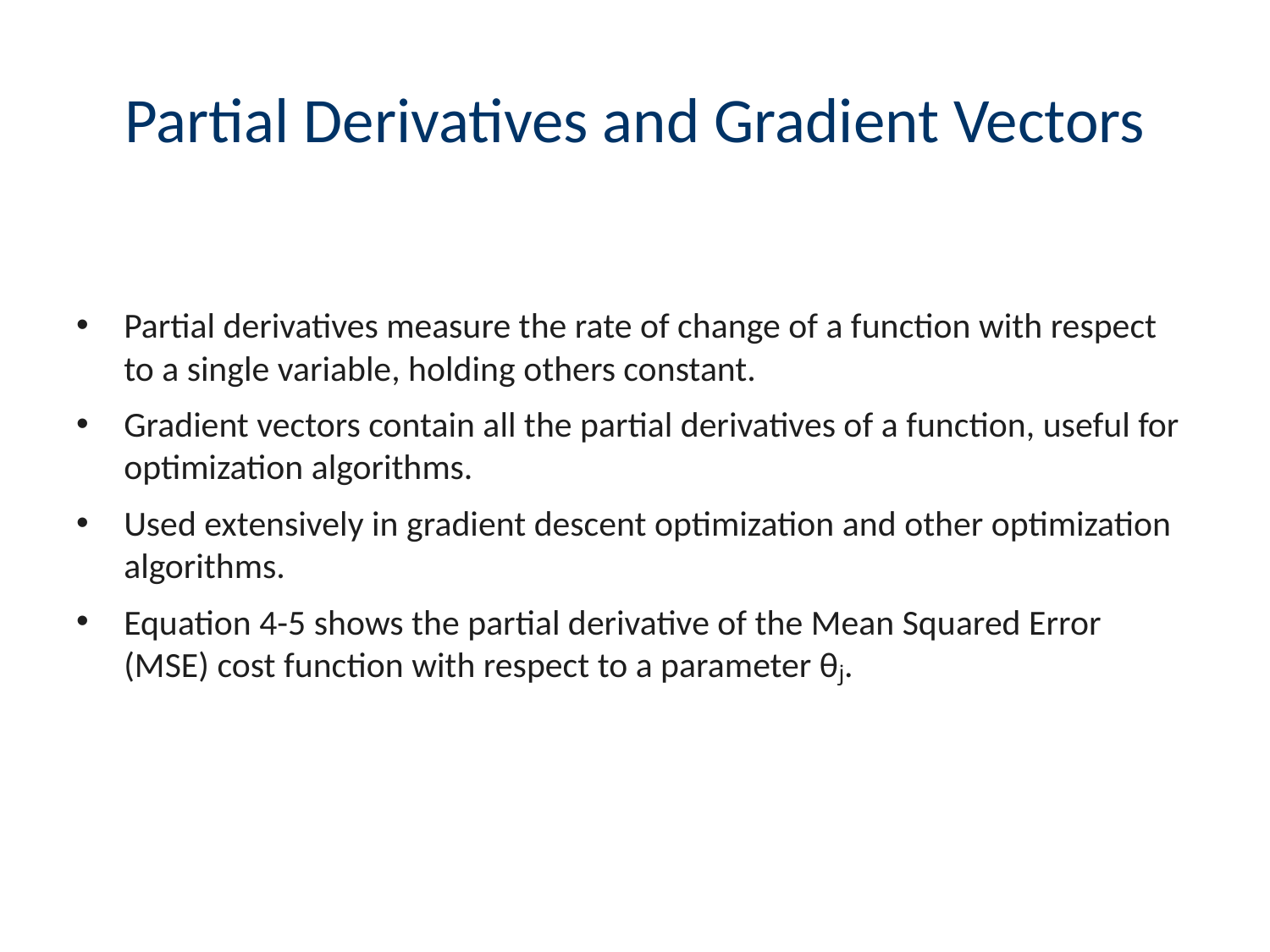

# Partial Derivatives and Gradient Vectors

Partial derivatives measure the rate of change of a function with respect to a single variable, holding others constant.
Gradient vectors contain all the partial derivatives of a function, useful for optimization algorithms.
Used extensively in gradient descent optimization and other optimization algorithms.
Equation 4-5 shows the partial derivative of the Mean Squared Error (MSE) cost function with respect to a parameter θⱼ.